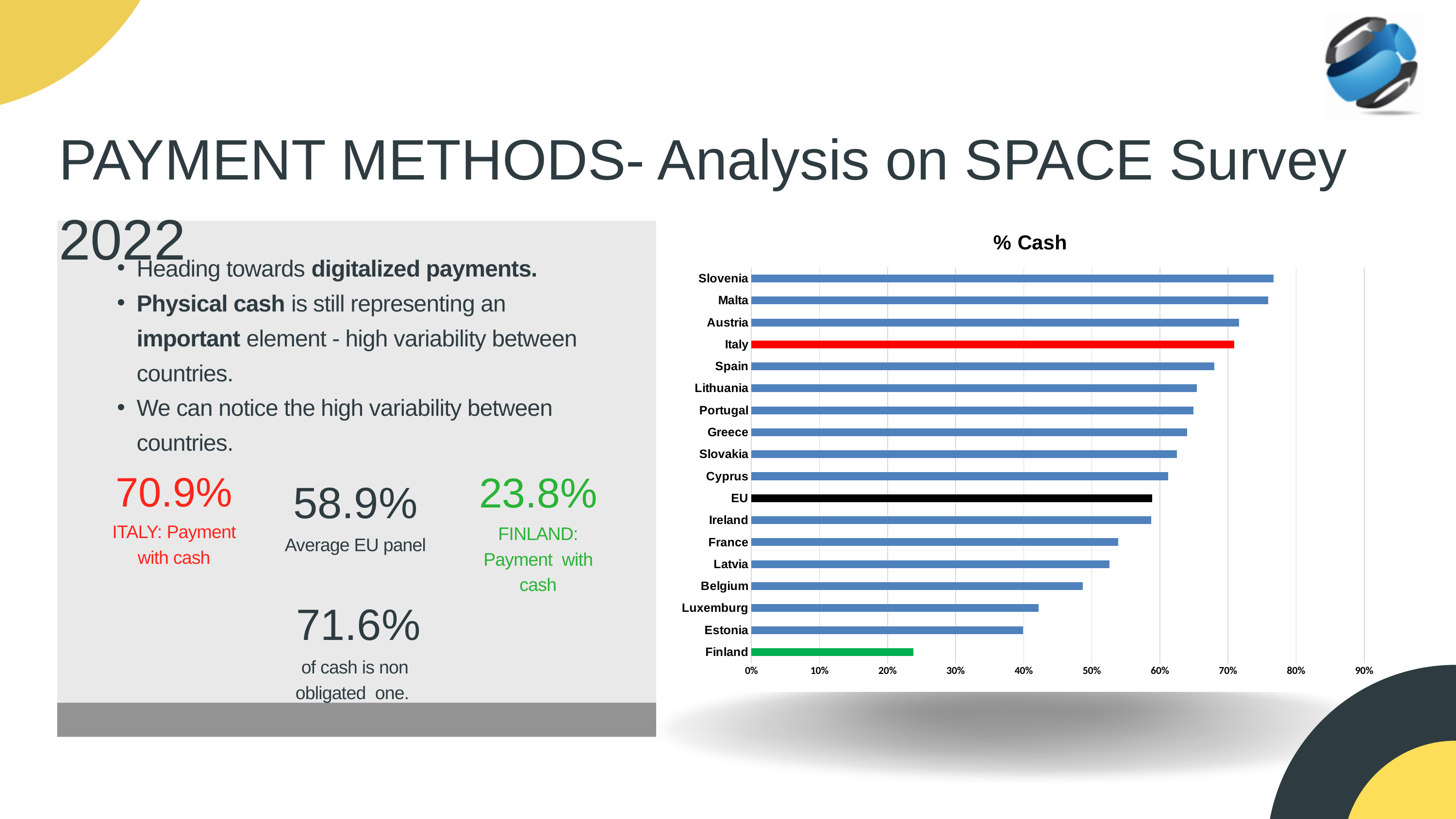

PAYMENT METHODS- Analysis on SPACE Survey 2022

### Chart: % Cash

| Category | % Cash |
|---|---|
| Finland | 0.238 |
| Estonia | 0.399 |
| Luxemburg | 0.422 |
| Belgium | 0.487 |
| Latvia | 0.526 |
| France | 0.539 |
| Ireland | 0.587 |
| EU | 0.589 |
| Cyprus | 0.612 |
| Slovakia | 0.625 |
| Greece | 0.64 |
| Portugal | 0.649 |
| Lithuania | 0.654 |
| Spain | 0.68 |
| Italy | 0.7090000000000001 |
| Austria | 0.716 |
| Malta | 0.759 |
| Slovenia | 0.7669999999999999 |

Heading towards digitalized payments.
Physical cash is still representing an important element - high variability between countries.
We can notice the high variability between countries.
23.8%
70.9%
58.9%
ITALY: Payment with cash
FINLAND: Payment  with cash
Average EU panel
71.6%
of cash is non obligated  one.